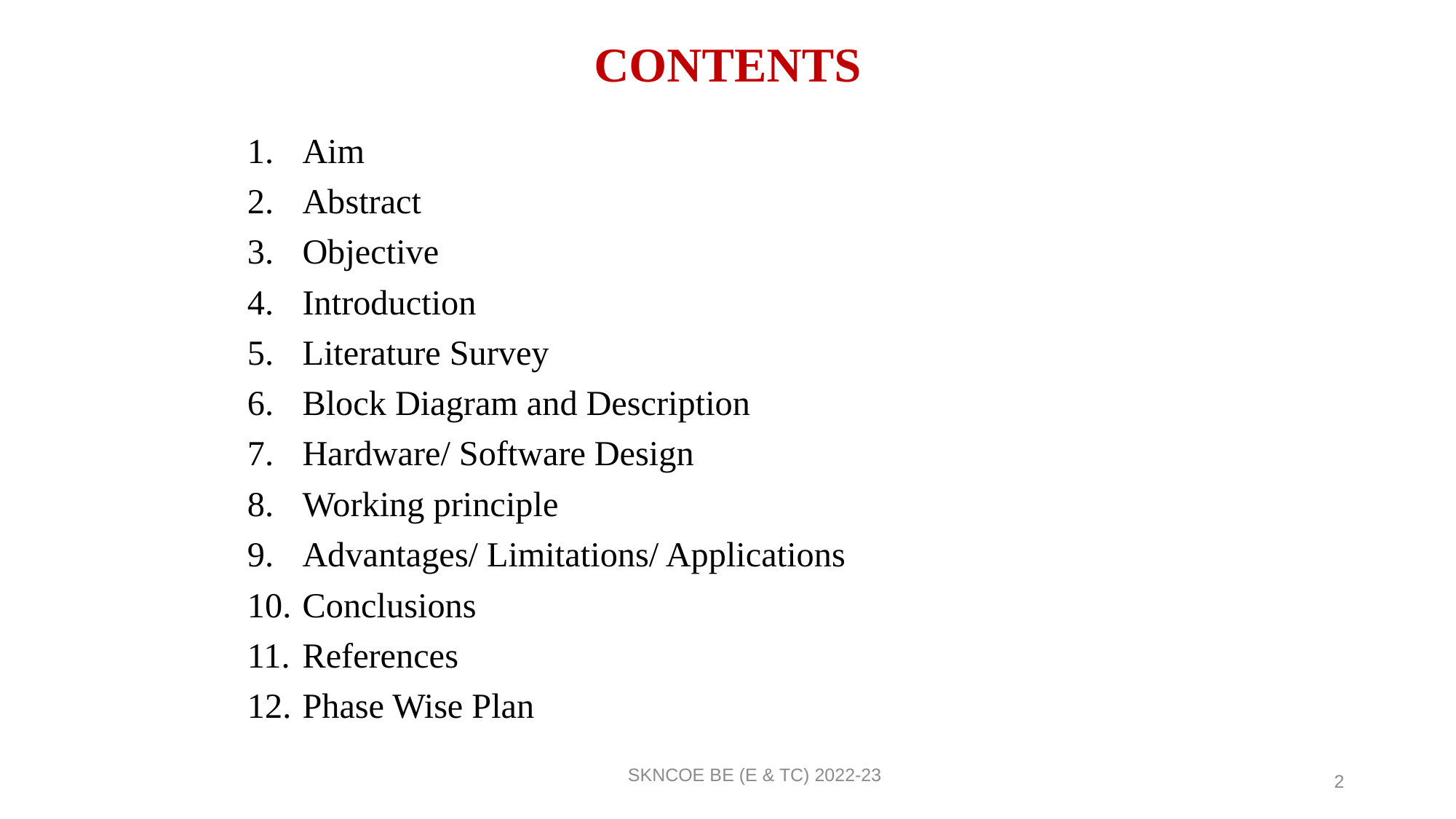

# CONTENTS
Aim
Abstract
Objective
Introduction
Literature Survey
Block Diagram and Description
Hardware/ Software Design
Working principle
Advantages/ Limitations/ Applications
Conclusions
References
Phase Wise Plan
SKNCOE BE (E & TC) 2022-23
2